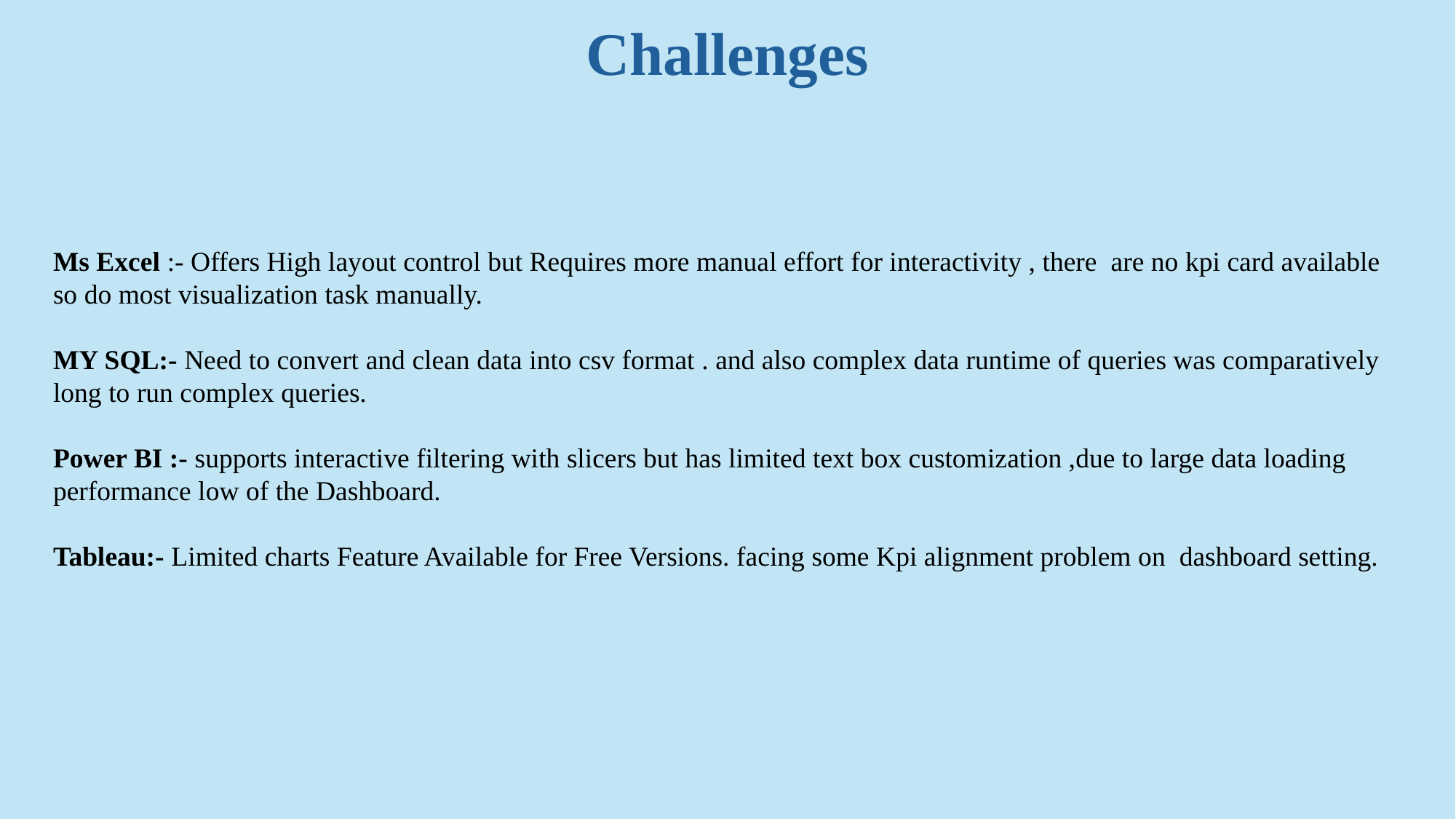

Challenges
Ms Excel :- Offers High layout control but Requires more manual effort for interactivity , there  are no kpi card available so do most visualization task manually.

MY SQL:- Need to convert and clean data into csv format . and also complex data runtime of queries was comparatively long to run complex queries.

Power BI :- supports interactive filtering with slicers but has limited text box customization ,due to large data loading performance low of the Dashboard.

Tableau:- Limited charts Feature Available for Free Versions. facing some Kpi alignment problem on  dashboard setting.